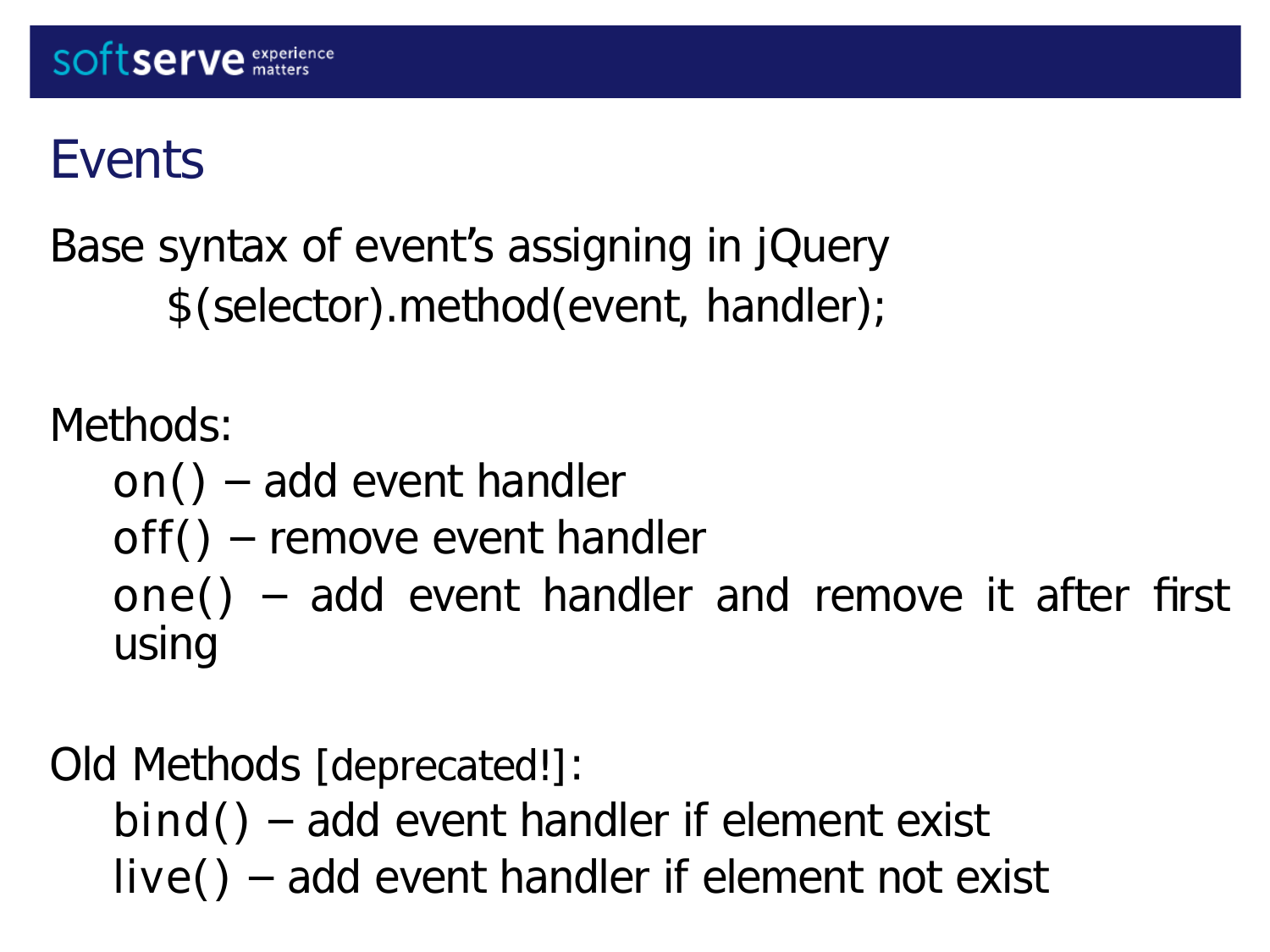

Events
Base syntax of event’s assigning in jQuery
			$(selector).method(event, handler);

Methods:
on() – add event handler
off() – remove event handler
one() – add event handler and remove it after first using

Old Methods [deprecated!]:
bind() – add event handler if element exist
live() – add event handler if element not exist